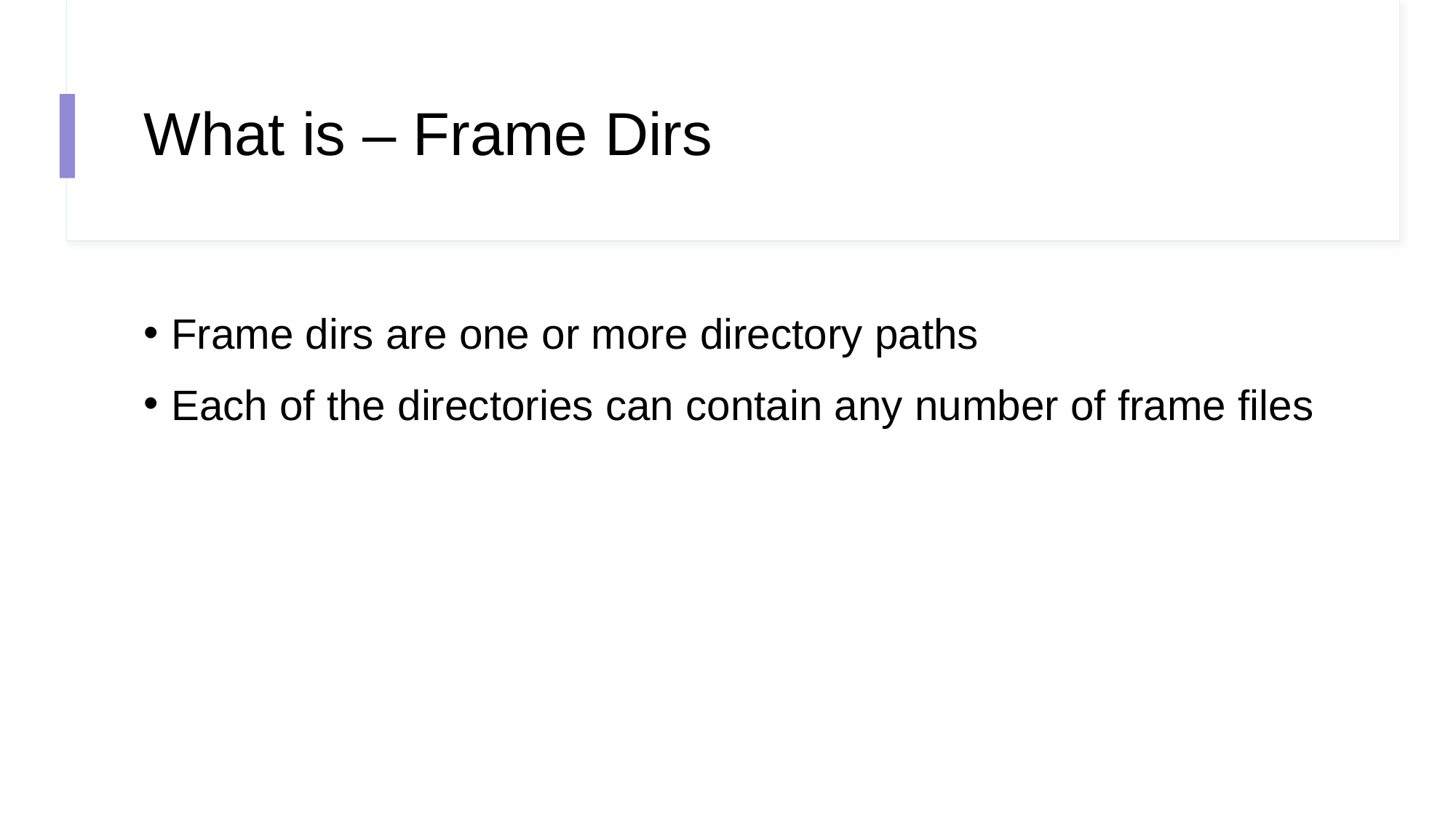

# What is – Frame Dirs
Frame dirs are one or more directory paths
Each of the directories can contain any number of frame files